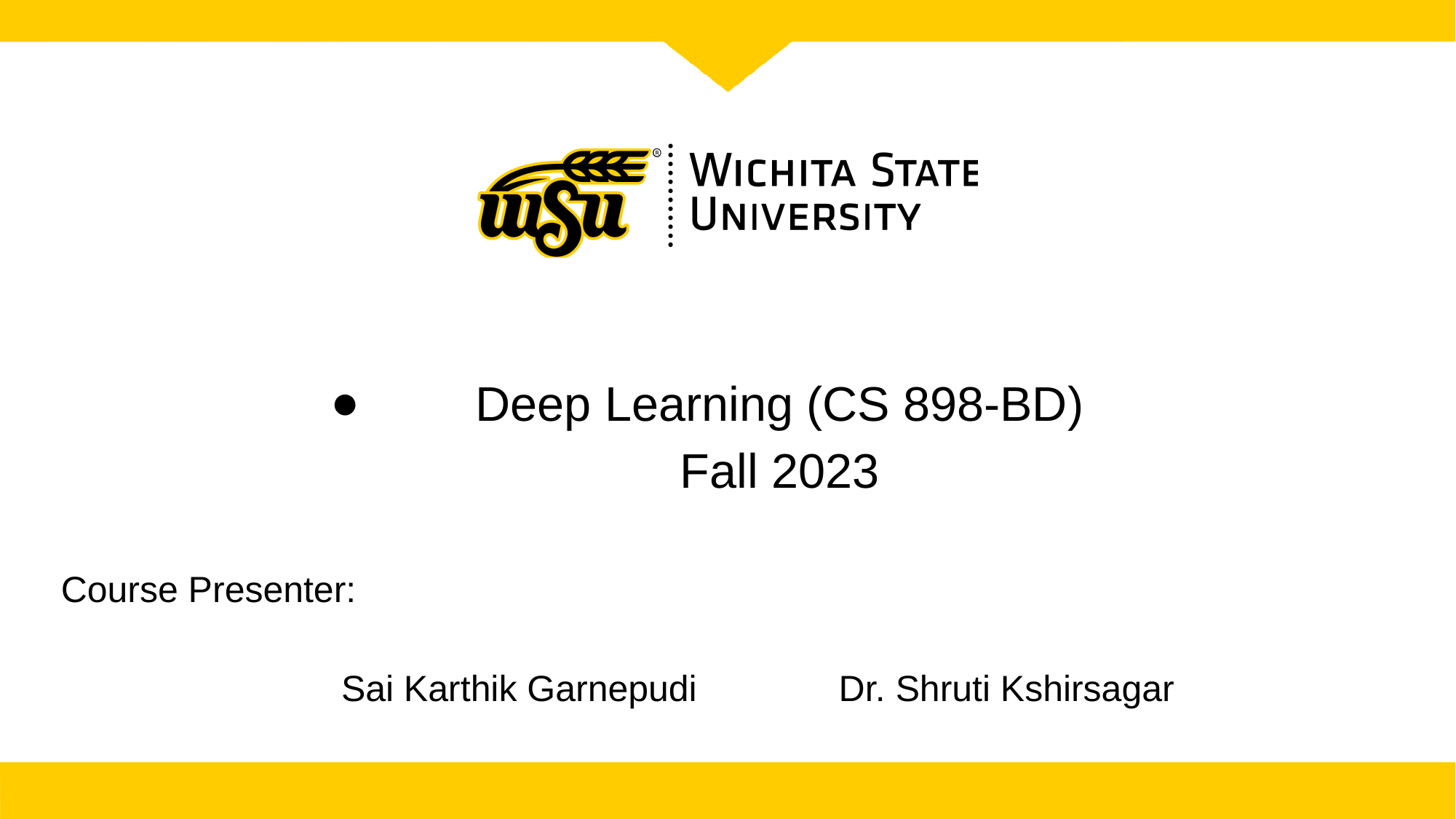

Deep Learning (CS 898-BD)
Fall 2023
Course Presenter:
Sai Karthik Garnepudi              Dr. Shruti Kshirsagar